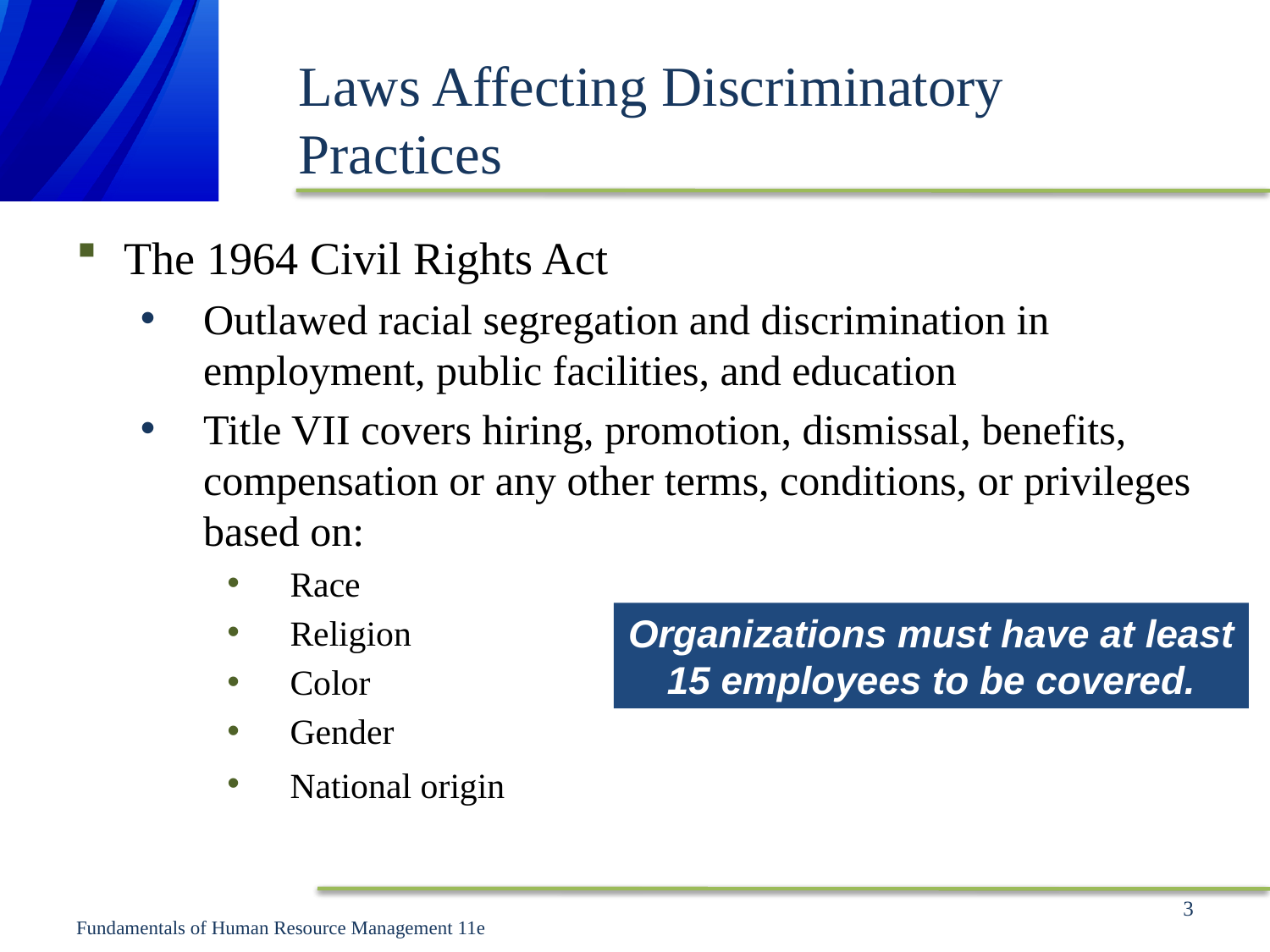

# Laws Affecting Discriminatory Practices
The 1964 Civil Rights Act
Outlawed racial segregation and discrimination in employment, public facilities, and education
Title VII covers hiring, promotion, dismissal, benefits, compensation or any other terms, conditions, or privileges based on:
Race
Religion
Color
Gender
National origin
Organizations must have at least 15 employees to be covered.
3
Fundamentals of Human Resource Management 11e